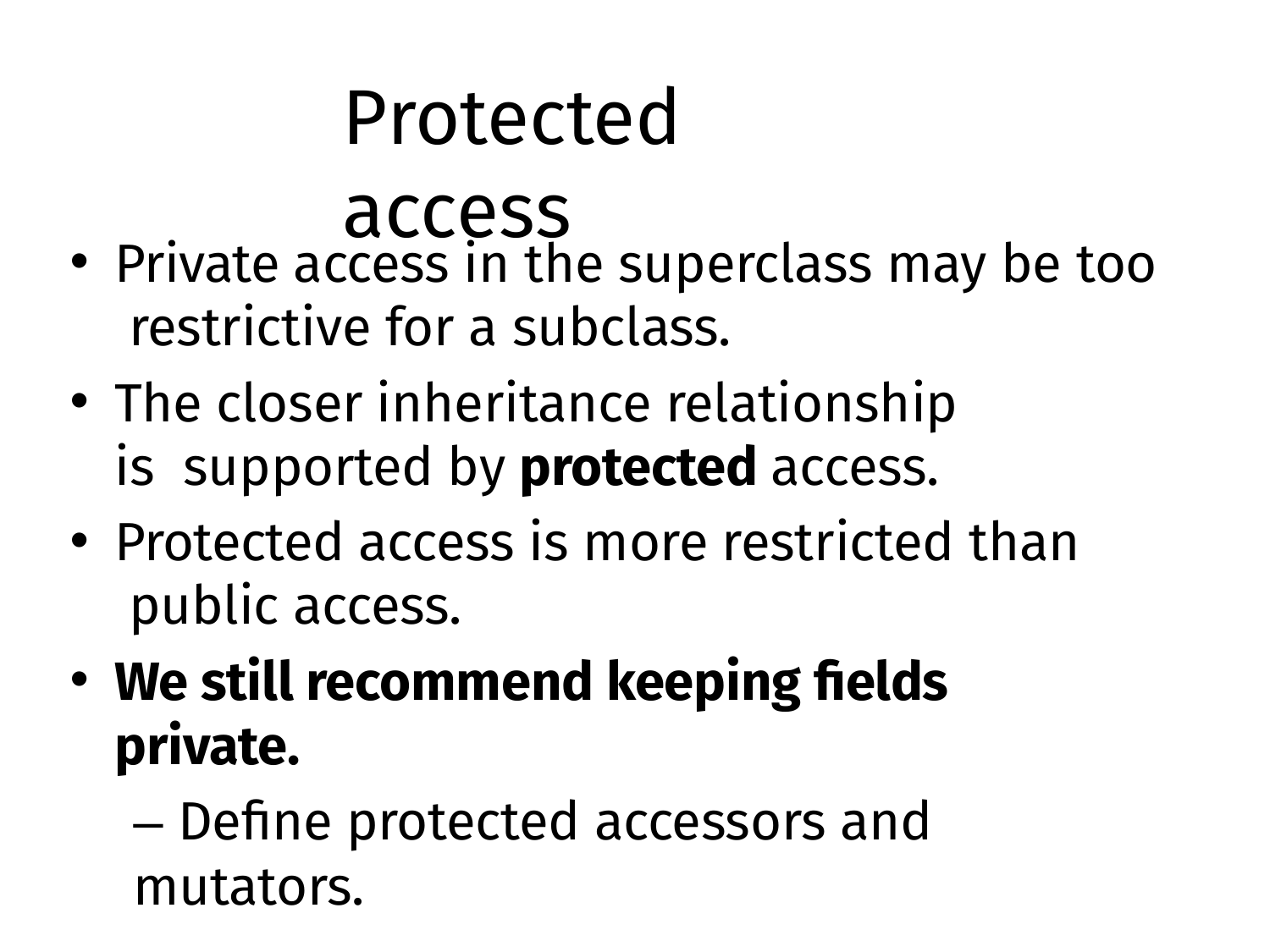

# Protected	access
Private access in the superclass may be too  restrictive for a subclass.
The closer inheritance relationship is  supported by protected access.
Protected access is more restricted than  public access.
We still recommend keeping fields private.
– Define protected accessors and mutators.